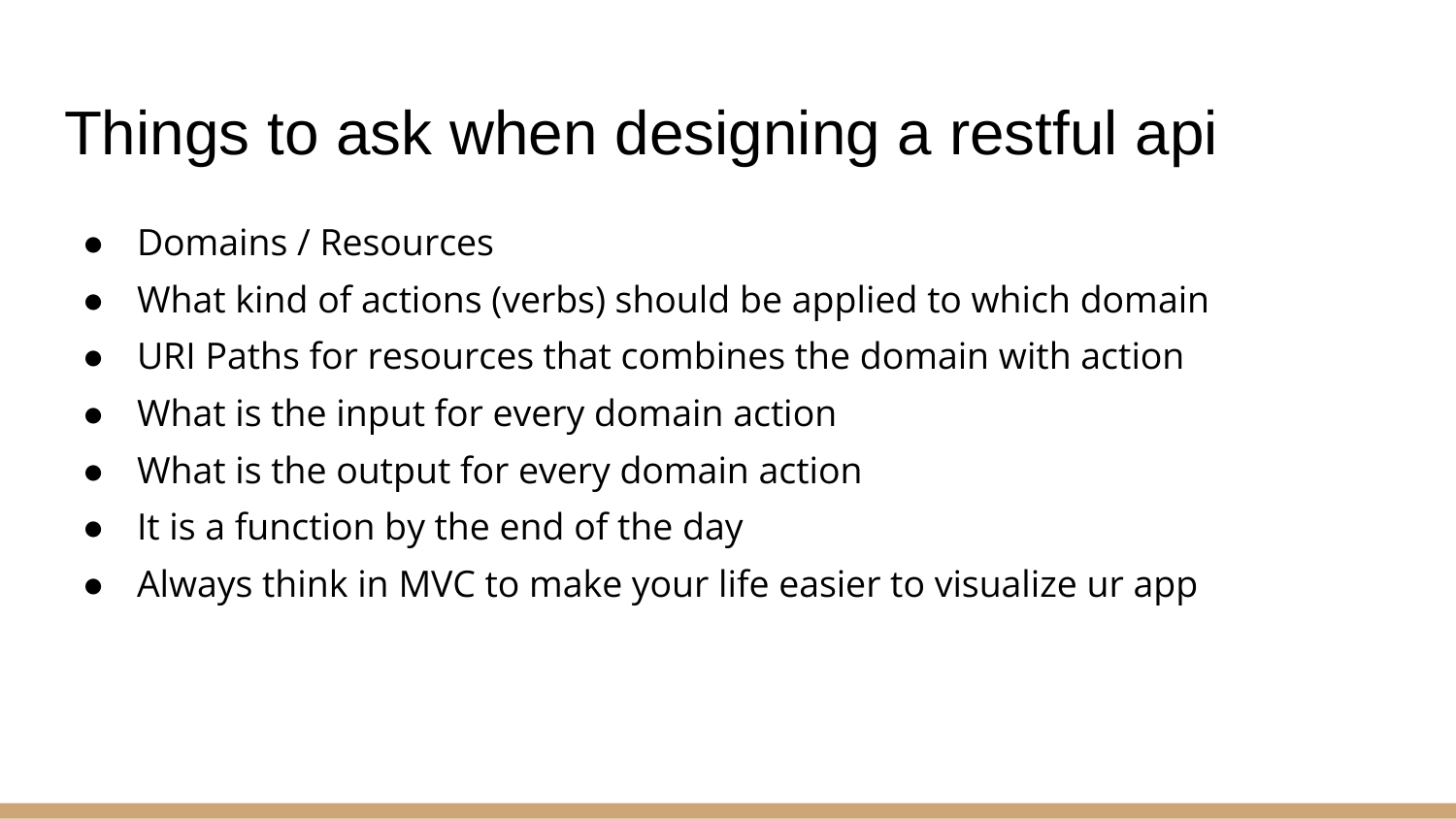

# Things to ask when designing a restful api
Domains / Resources
What kind of actions (verbs) should be applied to which domain
URI Paths for resources that combines the domain with action
What is the input for every domain action
What is the output for every domain action
It is a function by the end of the day
Always think in MVC to make your life easier to visualize ur app